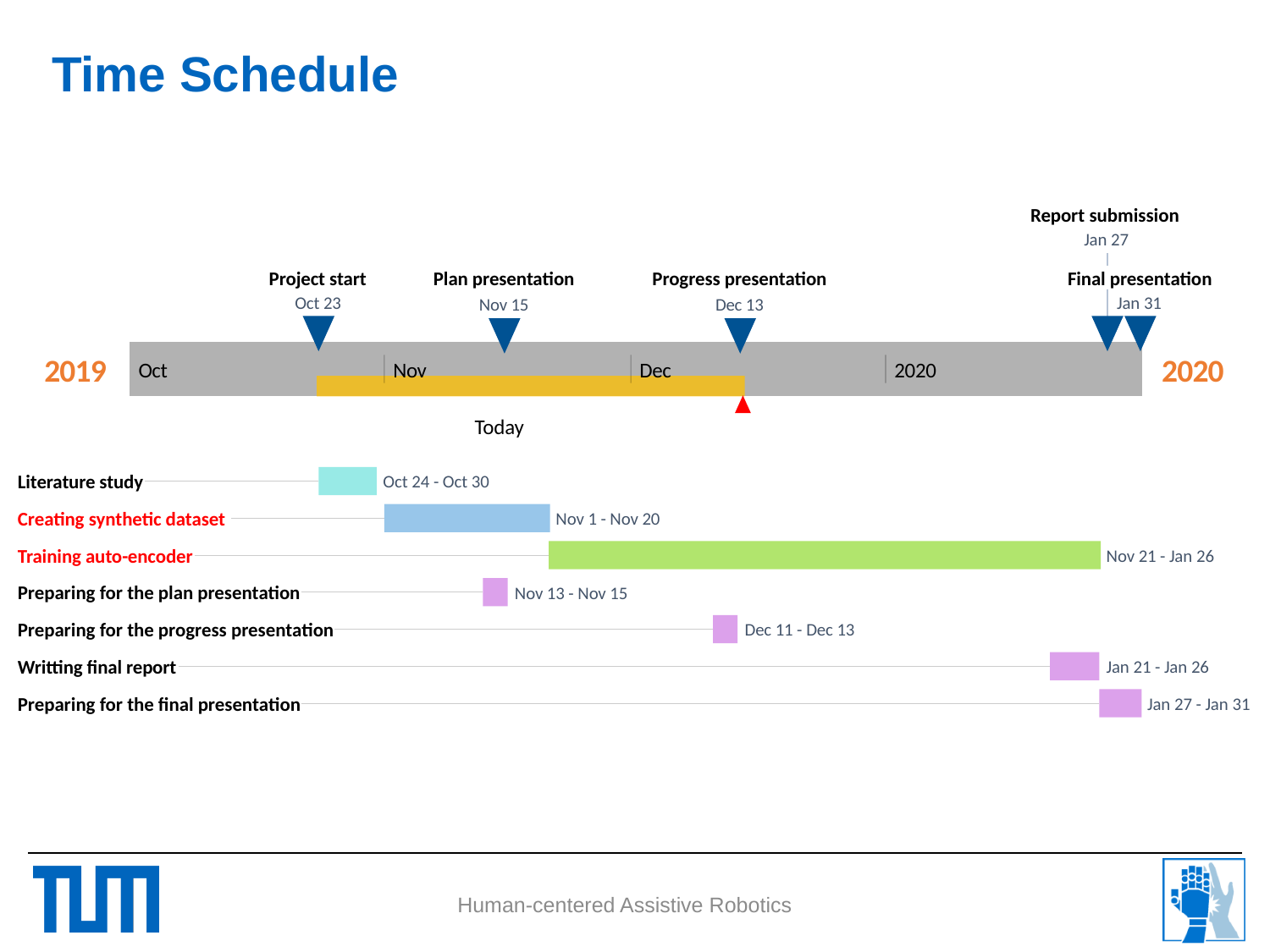

Time Schedule
Report submission
Jan 27
Project start
Final presentation
Plan presentation
Progress presentation
Oct 23
Jan 31
Nov 15
Dec 13

2019
2020
Oct
Nov
Dec
2020

Today

Literature study
Oct 24 - Oct 30

Creating synthetic dataset
Nov 1 - Nov 20

Training auto-encoder
Nov 21 - Jan 26
Oct 23
Nov 15

Preparing for the plan presentation
Nov 13 - Nov 15
Nov 16
Dec 13

Preparing for the progress presentation
Dec 11 - Dec 13

Writting final report
Jan 21 - Jan 26

Preparing for the final presentation
Jan 27 - Jan 31
Human-centered Assistive Robotics